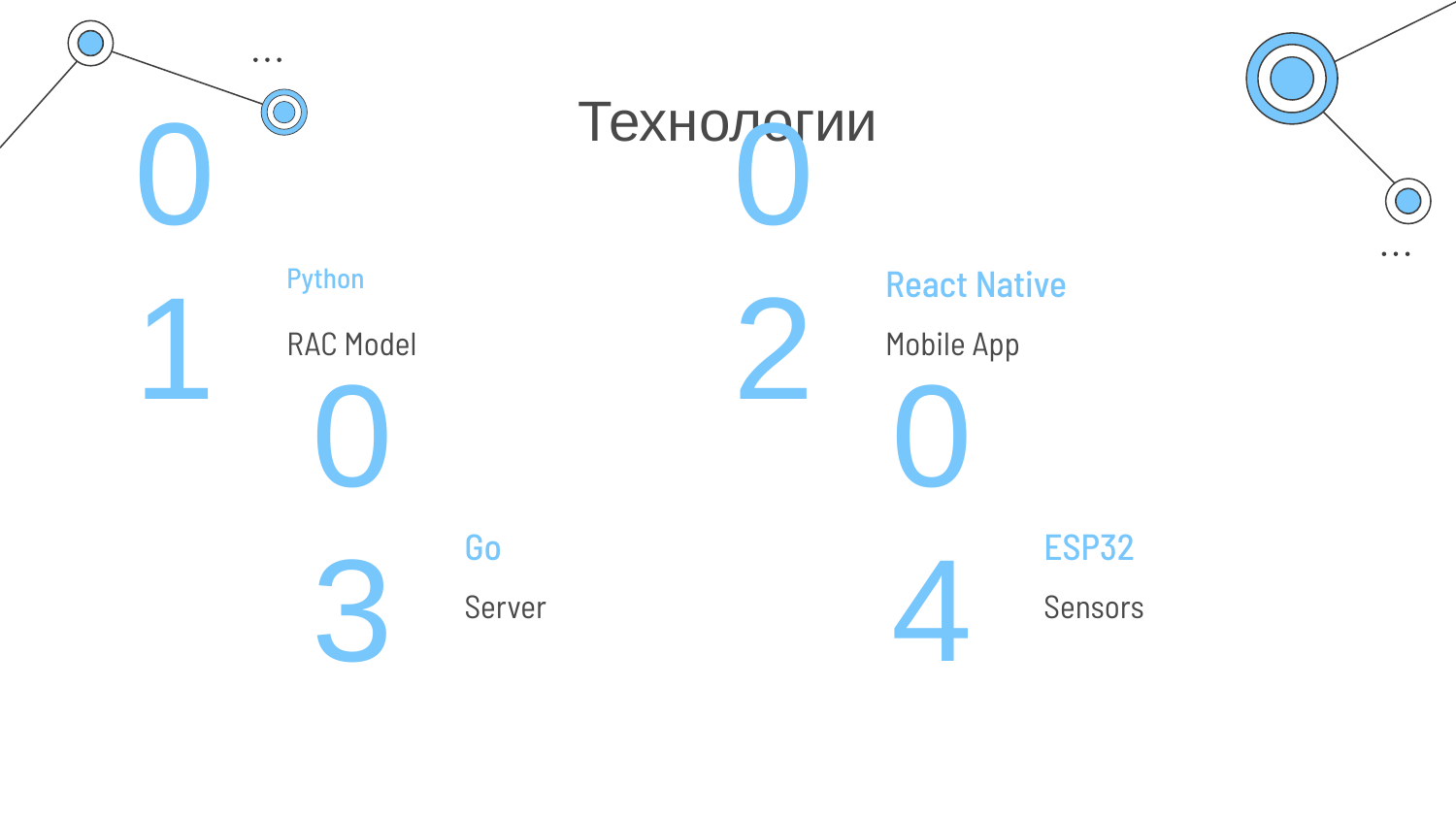

# Технологии
Python
React Native
01
02
RAC Model
Mobile App

Go
ESP32
03
04
Server
Sensors